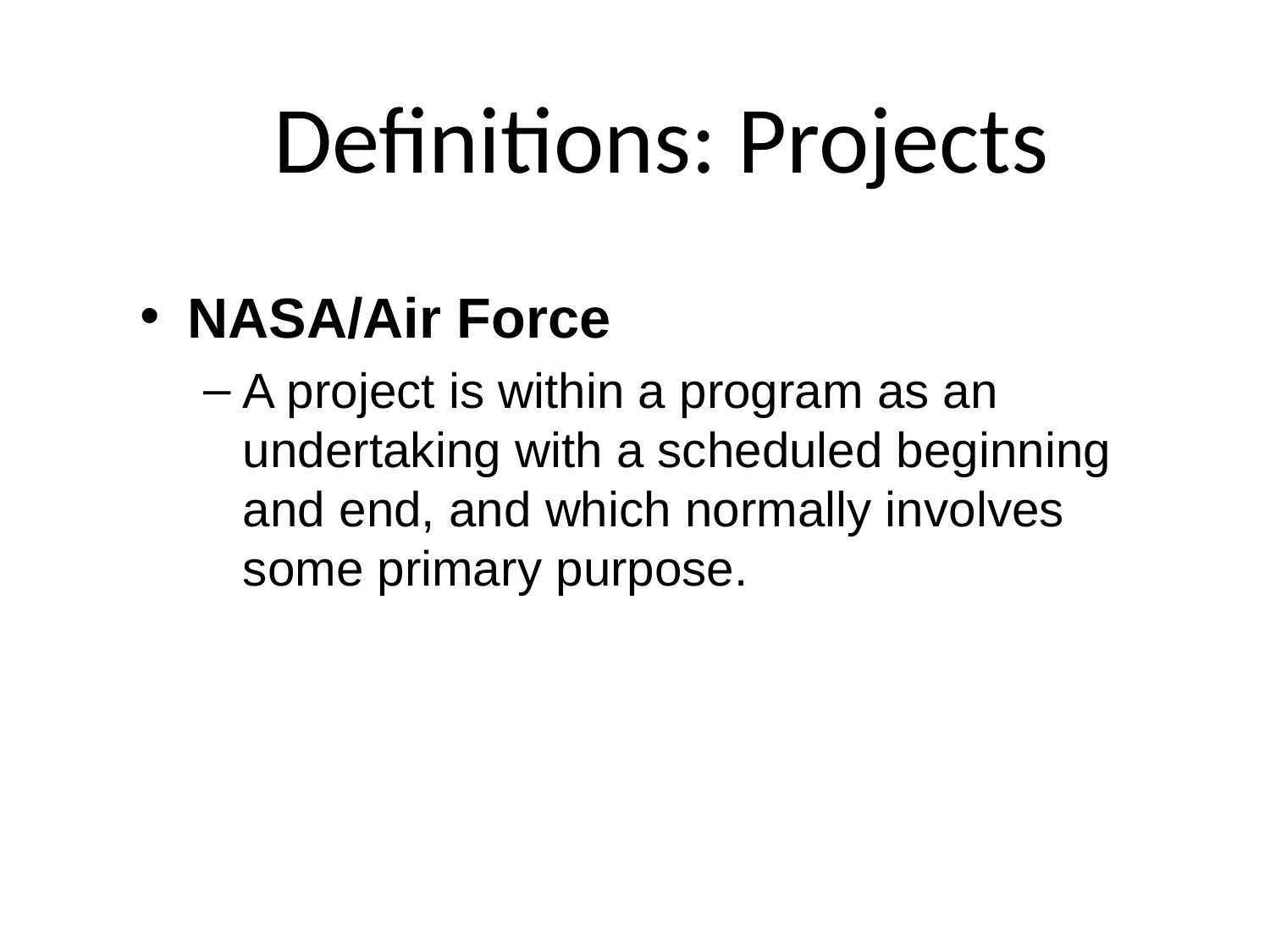

# Definitions: Projects
NASA/Air Force
A project is within a program as an undertaking with a scheduled beginning and end, and which normally involves some primary purpose.